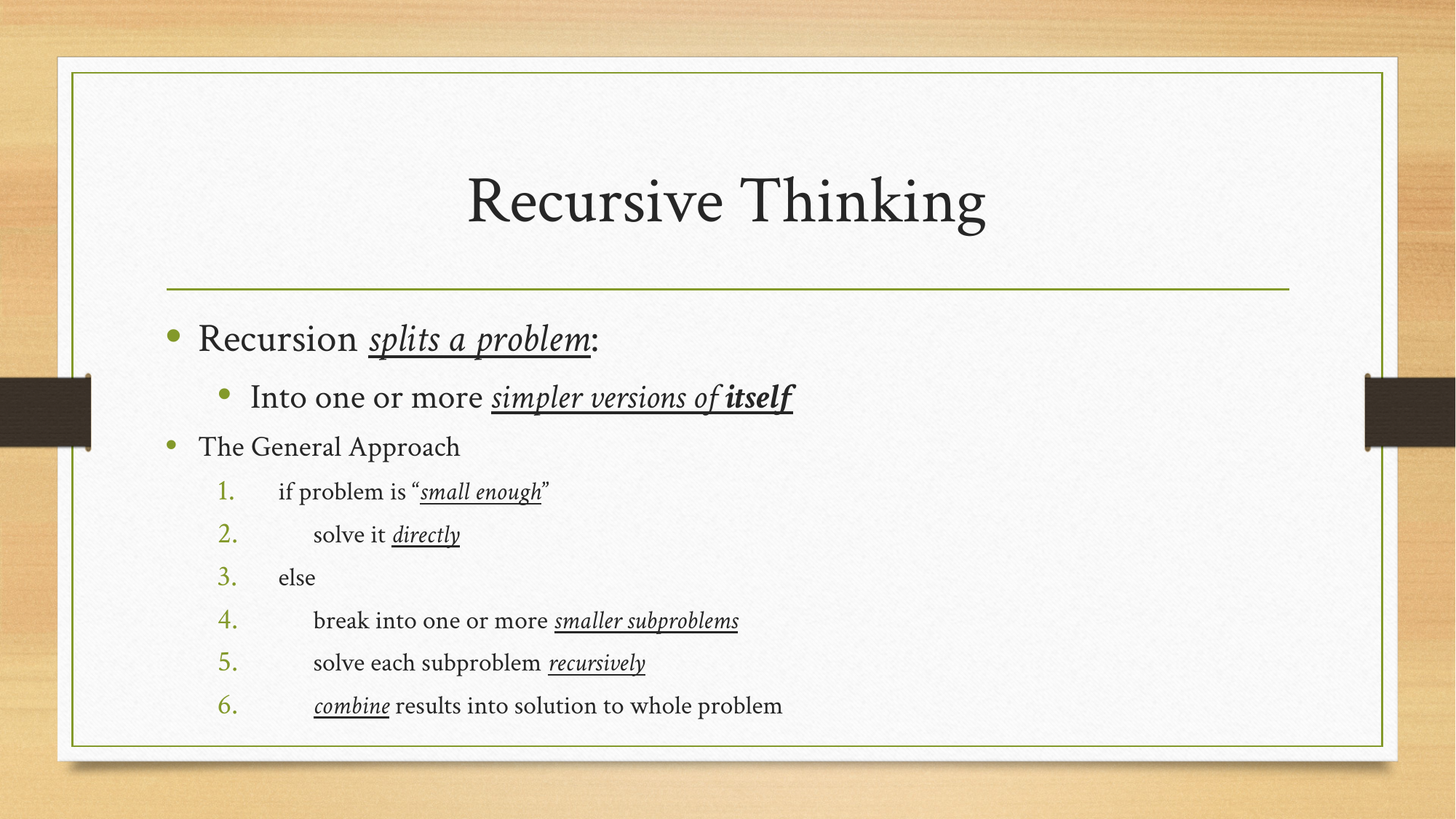

# Recursive Thinking
Recursion splits a problem:
Into one or more simpler versions of itself
The General Approach
if problem is “small enough”
      solve it directly
else
      break into one or more smaller subproblems
      solve each subproblem recursively
      combine results into solution to whole problem